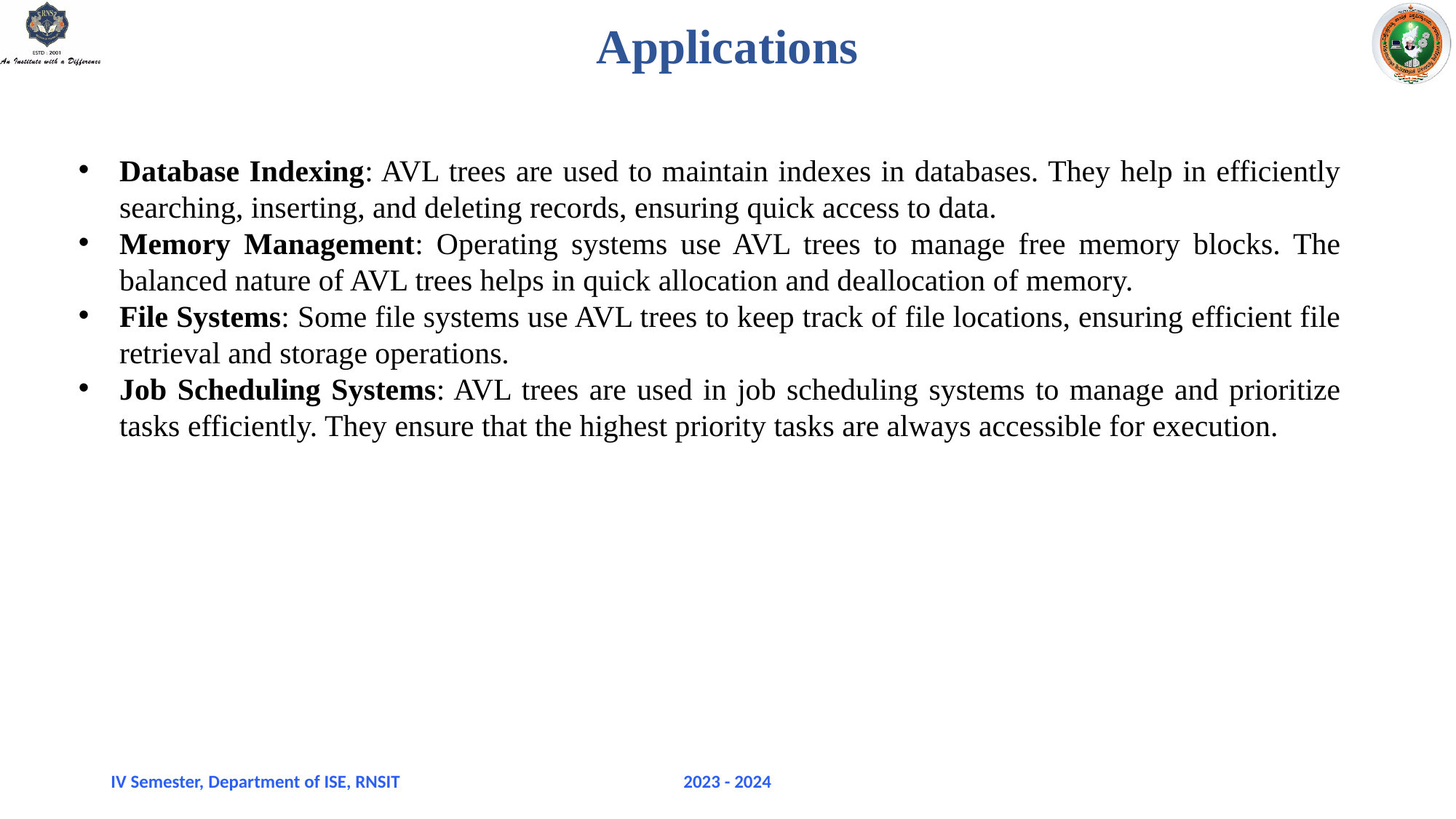

# Applications
Database Indexing: AVL trees are used to maintain indexes in databases. They help in efficiently searching, inserting, and deleting records, ensuring quick access to data.
Memory Management: Operating systems use AVL trees to manage free memory blocks. The balanced nature of AVL trees helps in quick allocation and deallocation of memory.
File Systems: Some file systems use AVL trees to keep track of file locations, ensuring efficient file retrieval and storage operations.
Job Scheduling Systems: AVL trees are used in job scheduling systems to manage and prioritize tasks efficiently. They ensure that the highest priority tasks are always accessible for execution.
16
IV Semester, Department of ISE, RNSIT
2023 - 2024